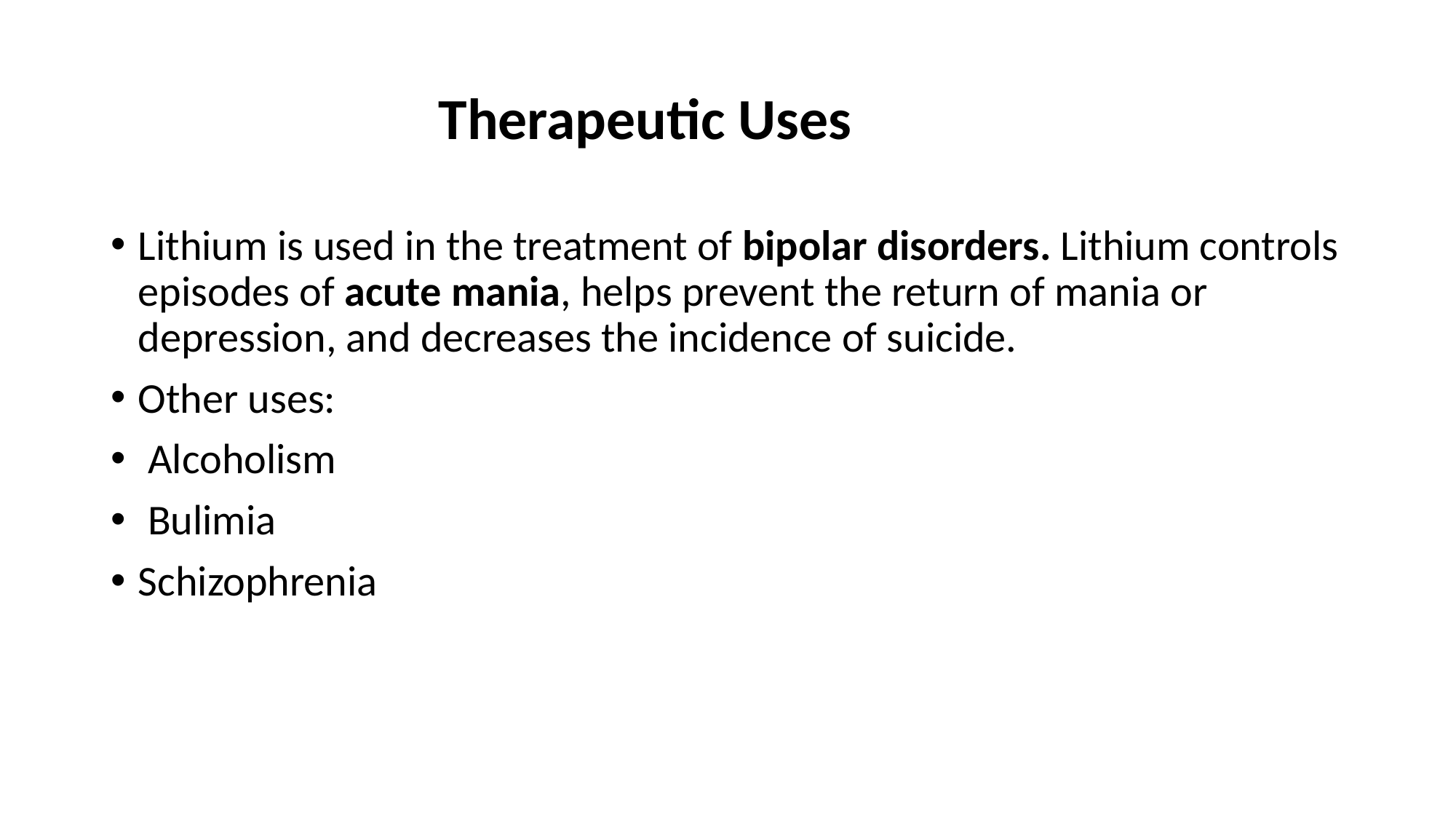

# Therapeutic Uses
Lithium is used in the treatment of bipolar disorders. Lithium controls episodes of acute mania, helps prevent the return of mania or depression, and decreases the incidence of suicide.
Other uses:
 Alcoholism
 Bulimia
Schizophrenia